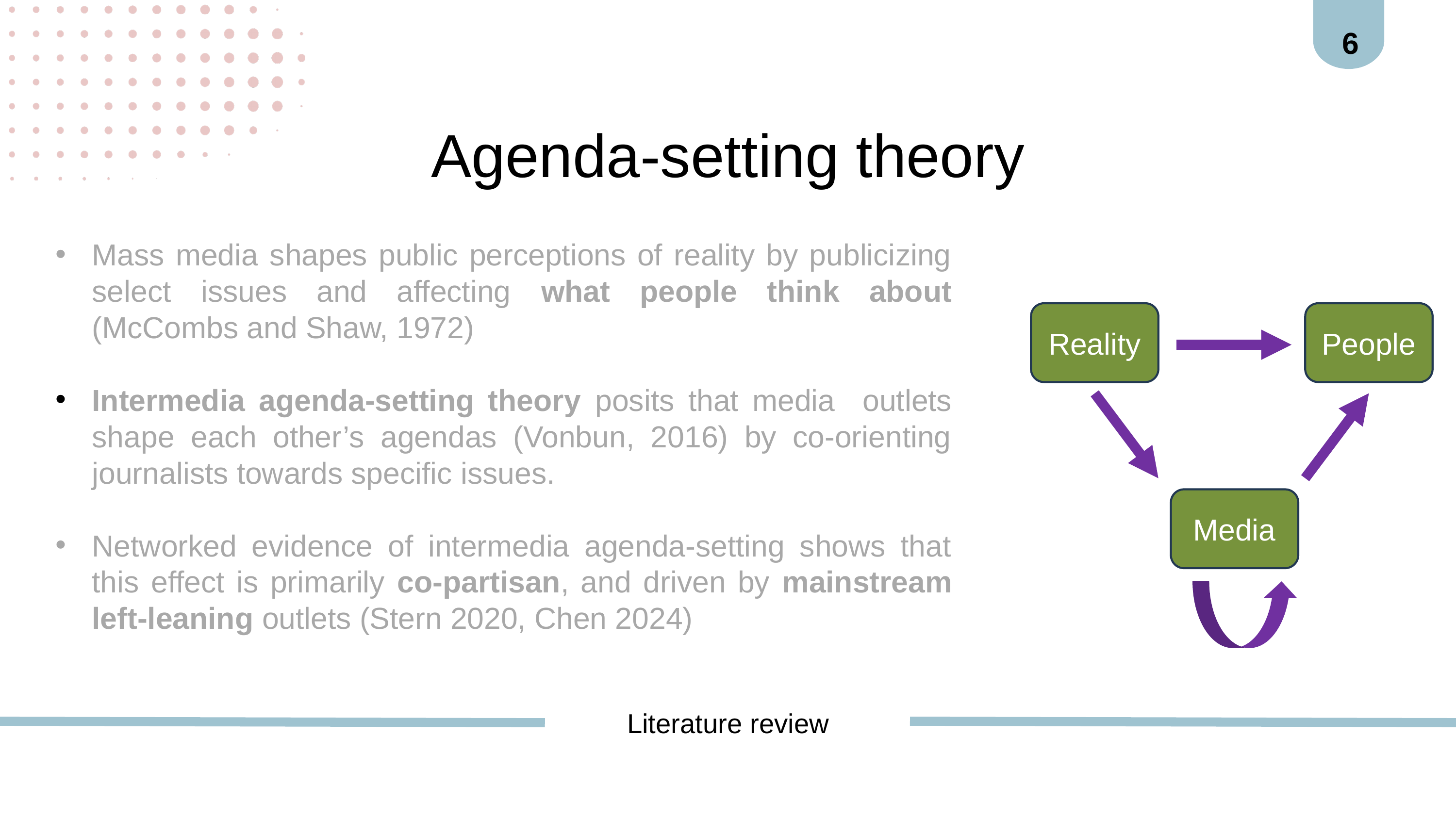

6

Agenda-setting theory
Mass media shapes public perceptions of reality by publicizing select issues and affecting what people think about (McCombs and Shaw, 1972)

Intermedia agenda-setting theory posits that media  outlets shape each other’s agendas (Vonbun, 2016) by co-orienting journalists towards specific issues.

Networked evidence of intermedia agenda-setting shows that this effect is primarily co-partisan, and driven by mainstream left-leaning outlets (Stern 2020, Chen 2024)

Reality
People

Media

Literature review